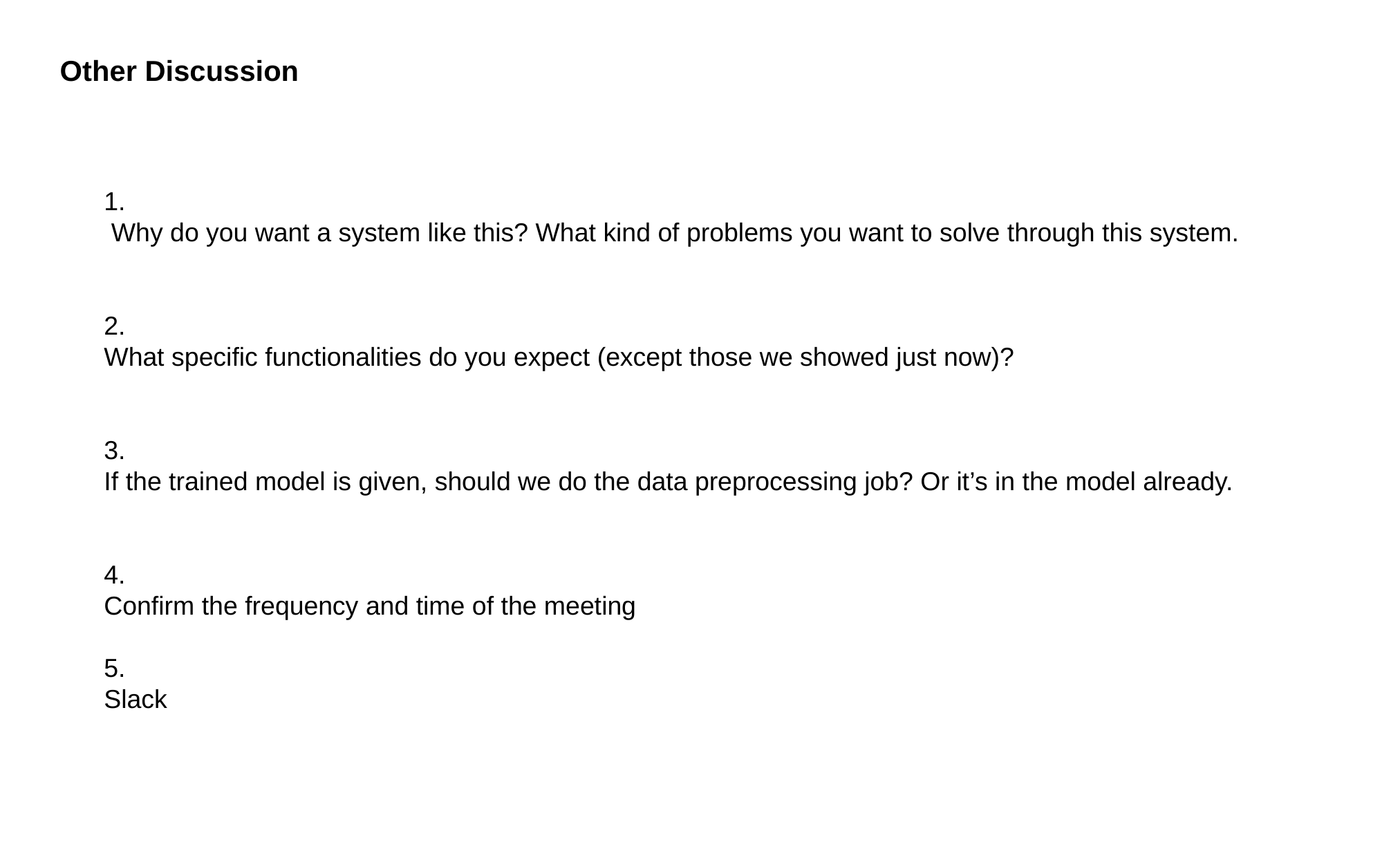

Other Discussion
1.
 Why do you want a system like this? What kind of problems you want to solve through this system.

2.
What specific functionalities do you expect (except those we showed just now)?

3.
If the trained model is given, should we do the data preprocessing job? Or it’s in the model already.

4.
Confirm the frequency and time of the meeting

5.
Slack